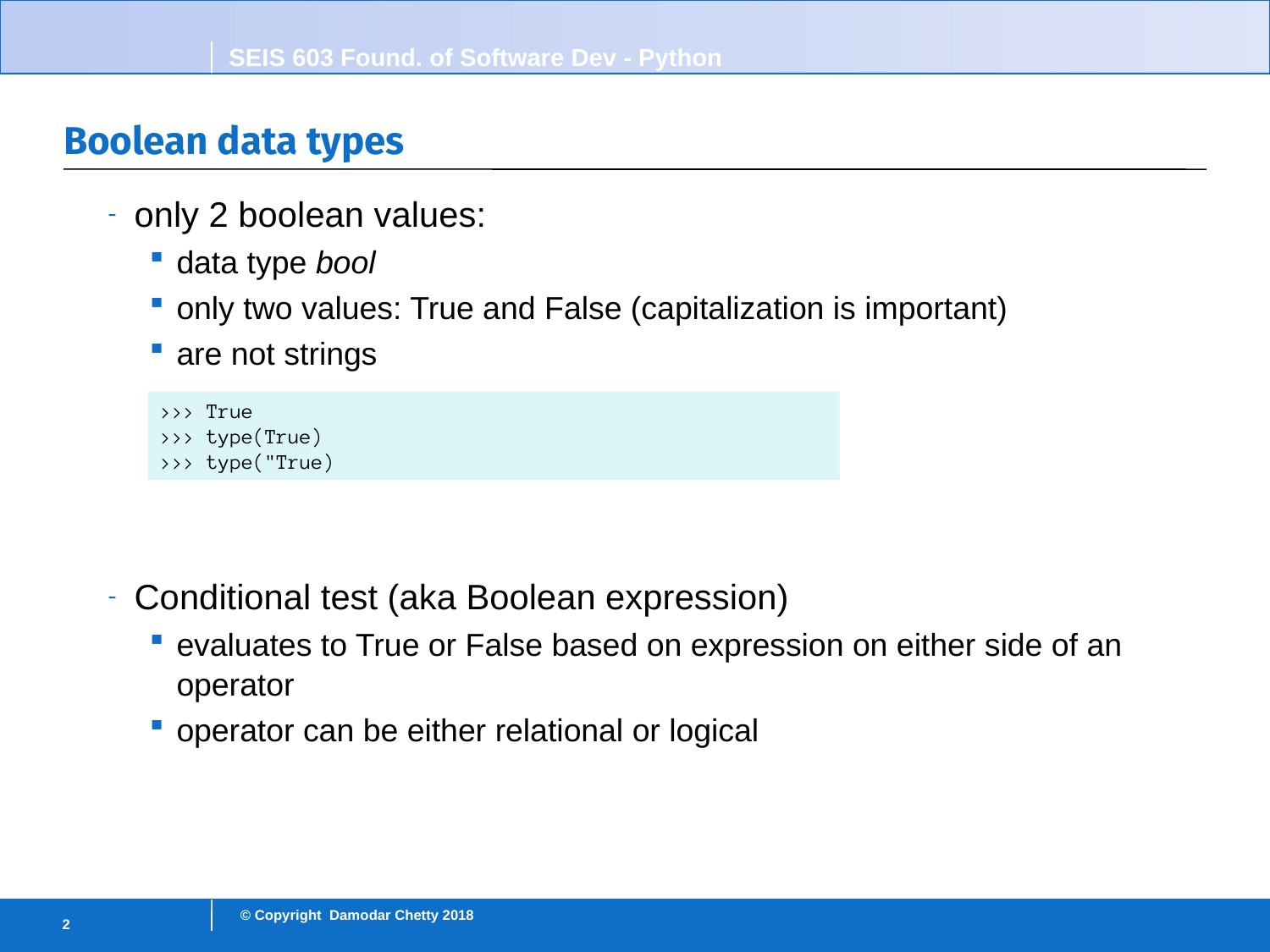

# Boolean data types
only 2 boolean values:
data type bool
only two values: True and False (capitalization is important)
are not strings

Conditional test (aka Boolean expression)
evaluates to True or False based on expression on either side of an operator
operator can be either relational or logical

>>> True
>>> type(True)
>>> type("True)
2